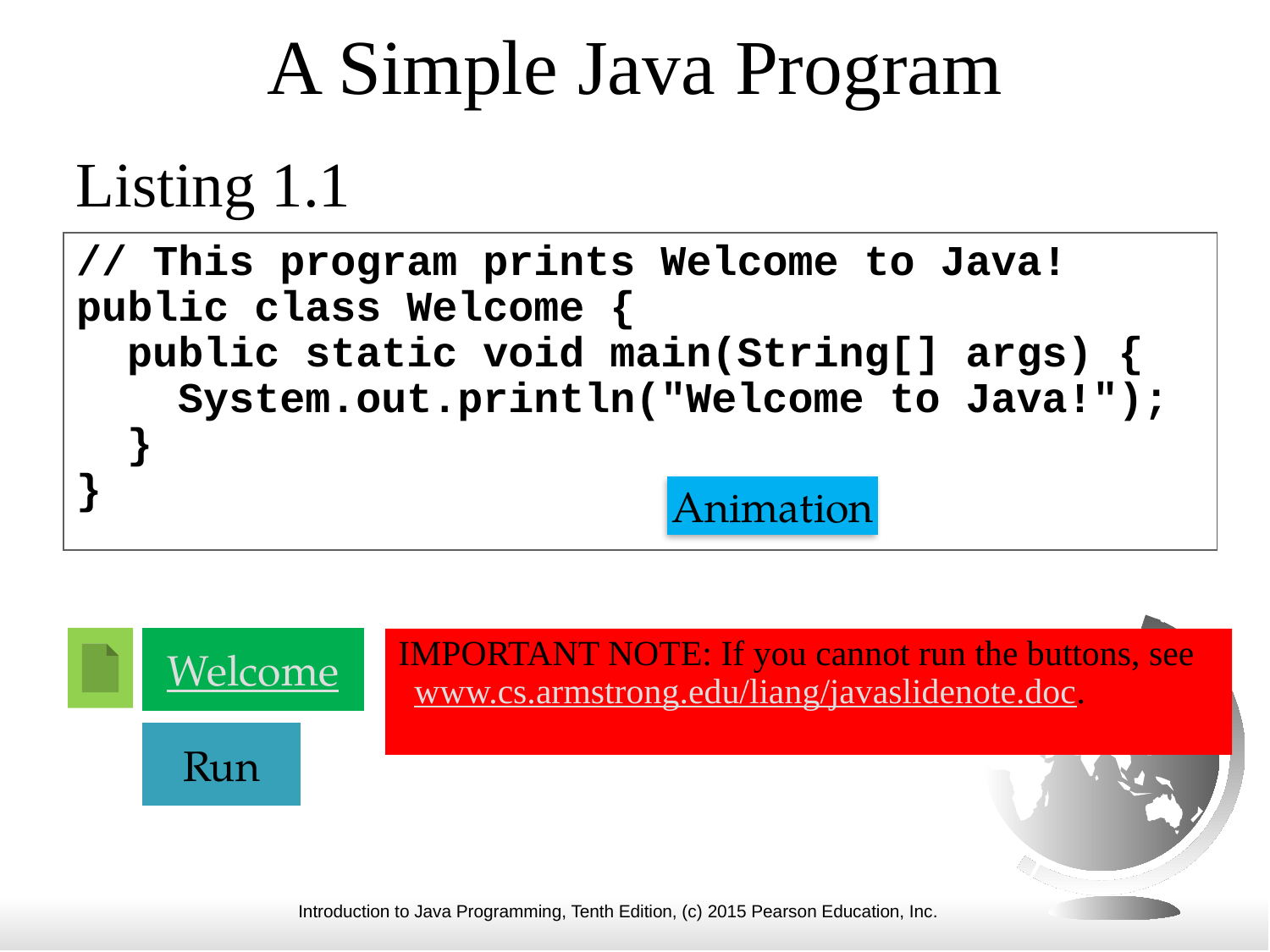

# A Simple Java Program
Listing 1.1
// This program prints Welcome to Java!
public class Welcome {
  public static void main(String[] args) {
    System.out.println("Welcome to Java!");
  }
}
Animation

Welcome
IMPORTANT NOTE: If you cannot run the buttons, see www.cs.armstrong.edu/liang/javaslidenote.doc.
Run
38